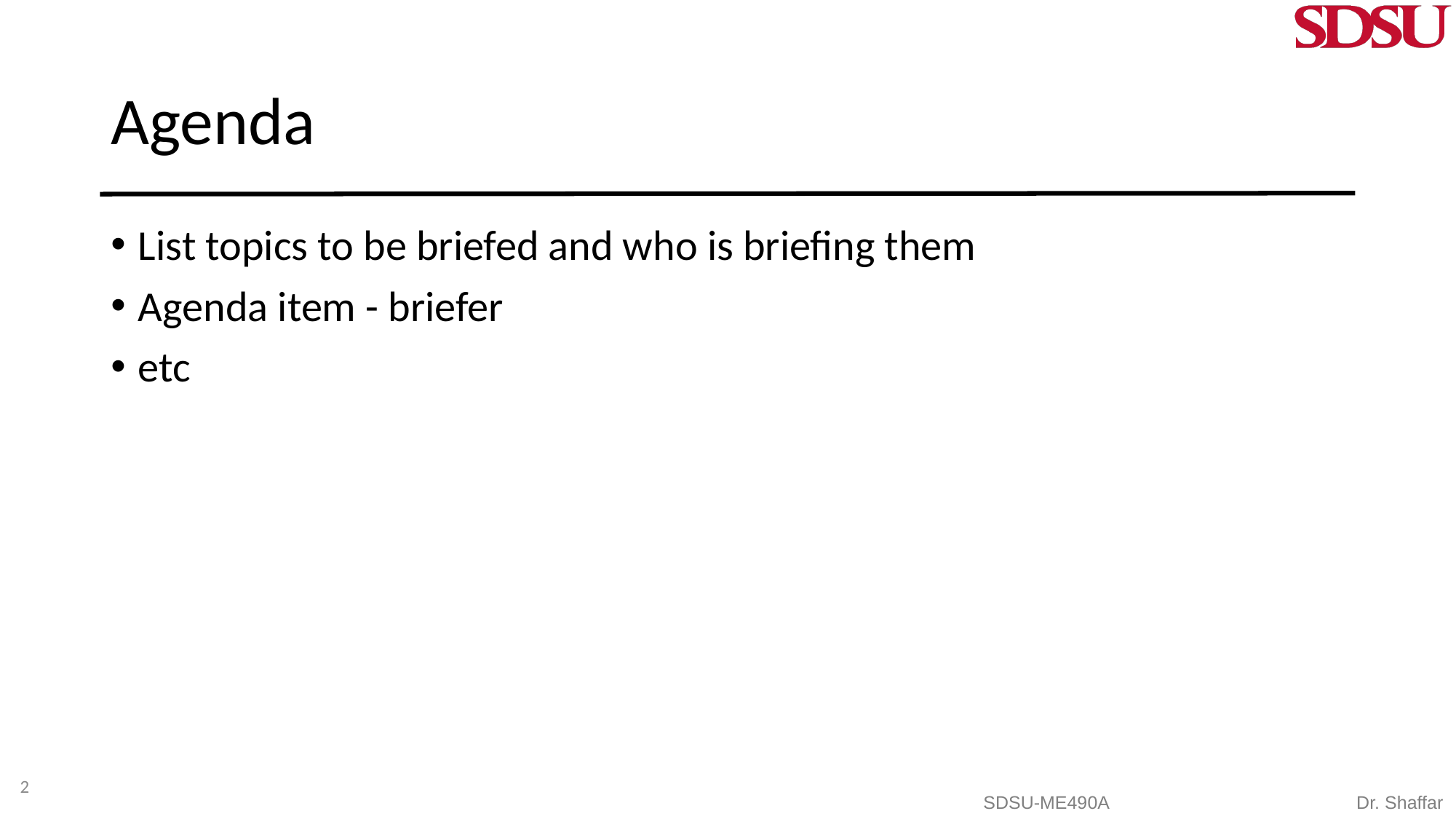

# Agenda
List topics to be briefed and who is briefing them
Agenda item - briefer
etc